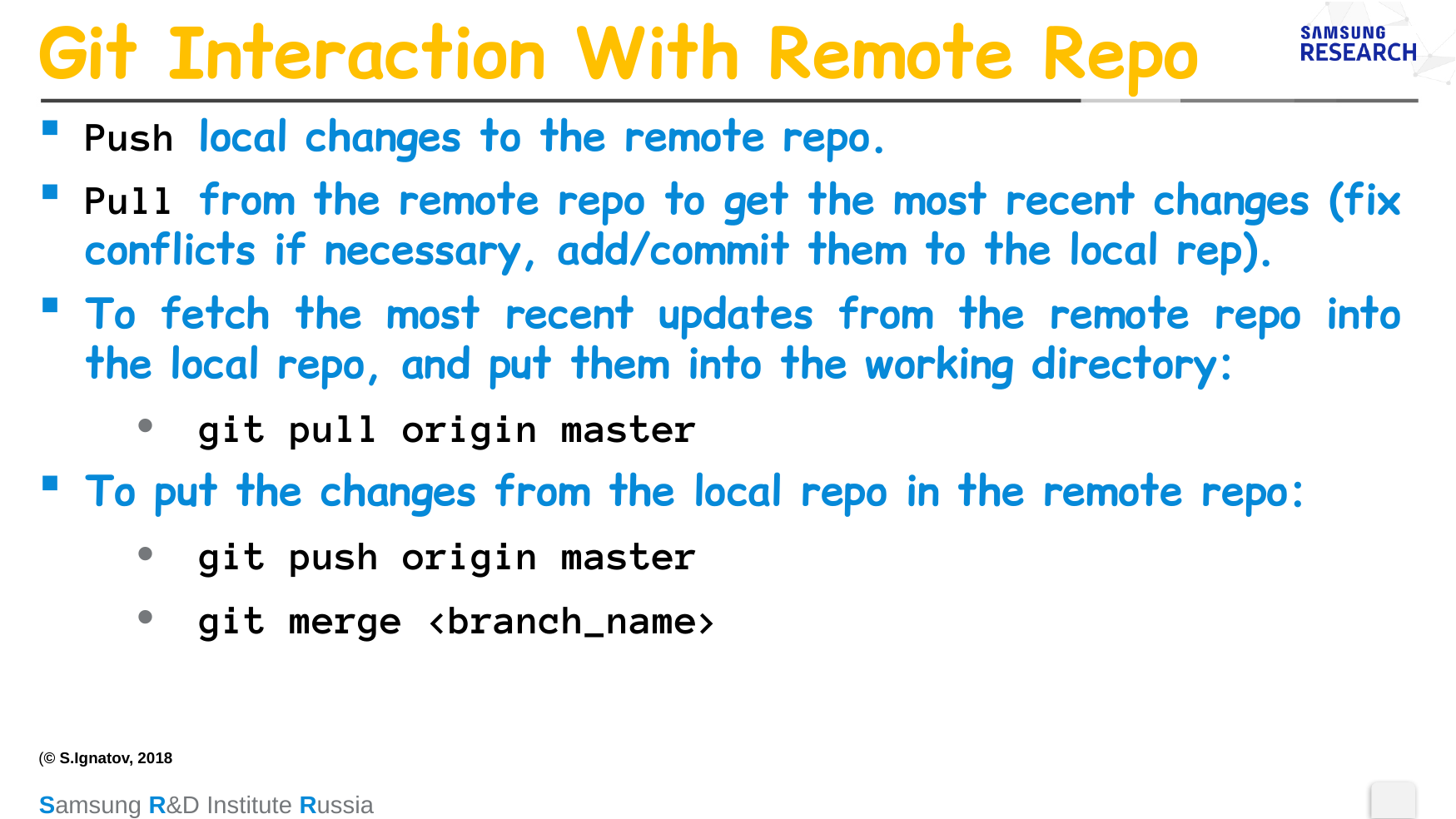

# Git Interaction With Remote Repo
Push local changes to the remote repo.
Pull from the remote repo to get the most recent changes (fix conflicts if necessary, add/commit them to the local rep).
To fetch the most recent updates from the remote repo into the local repo, and put them into the working directory:
git pull origin master
To put the changes from the local repo in the remote repo:
git push origin master
git merge <branch_name>

(© S.Ignatov, 2018